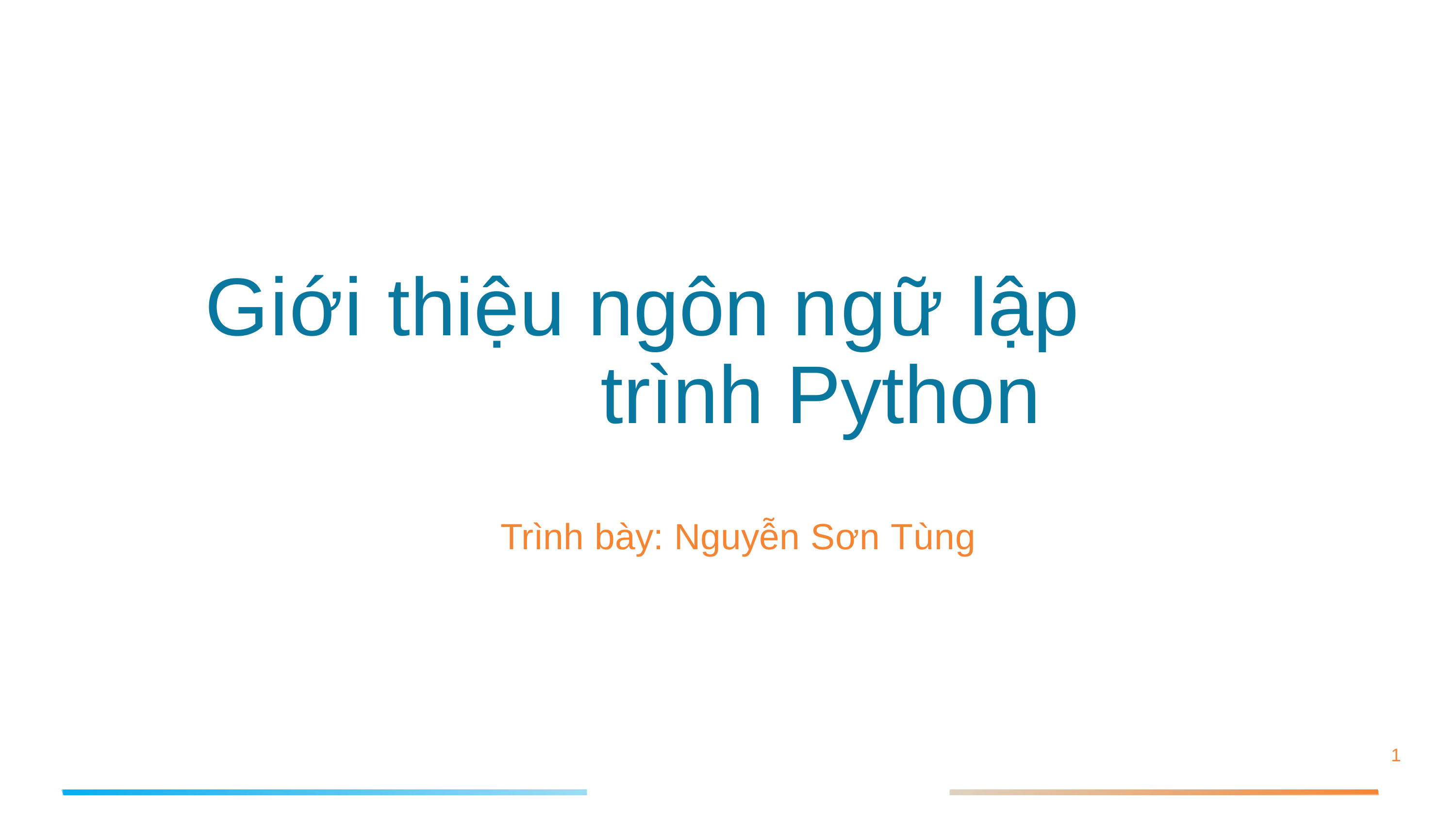

# Giới thiệu ngôn ngữ lập trình Python
Trình bày: Nguyễn Sơn Tùng
1